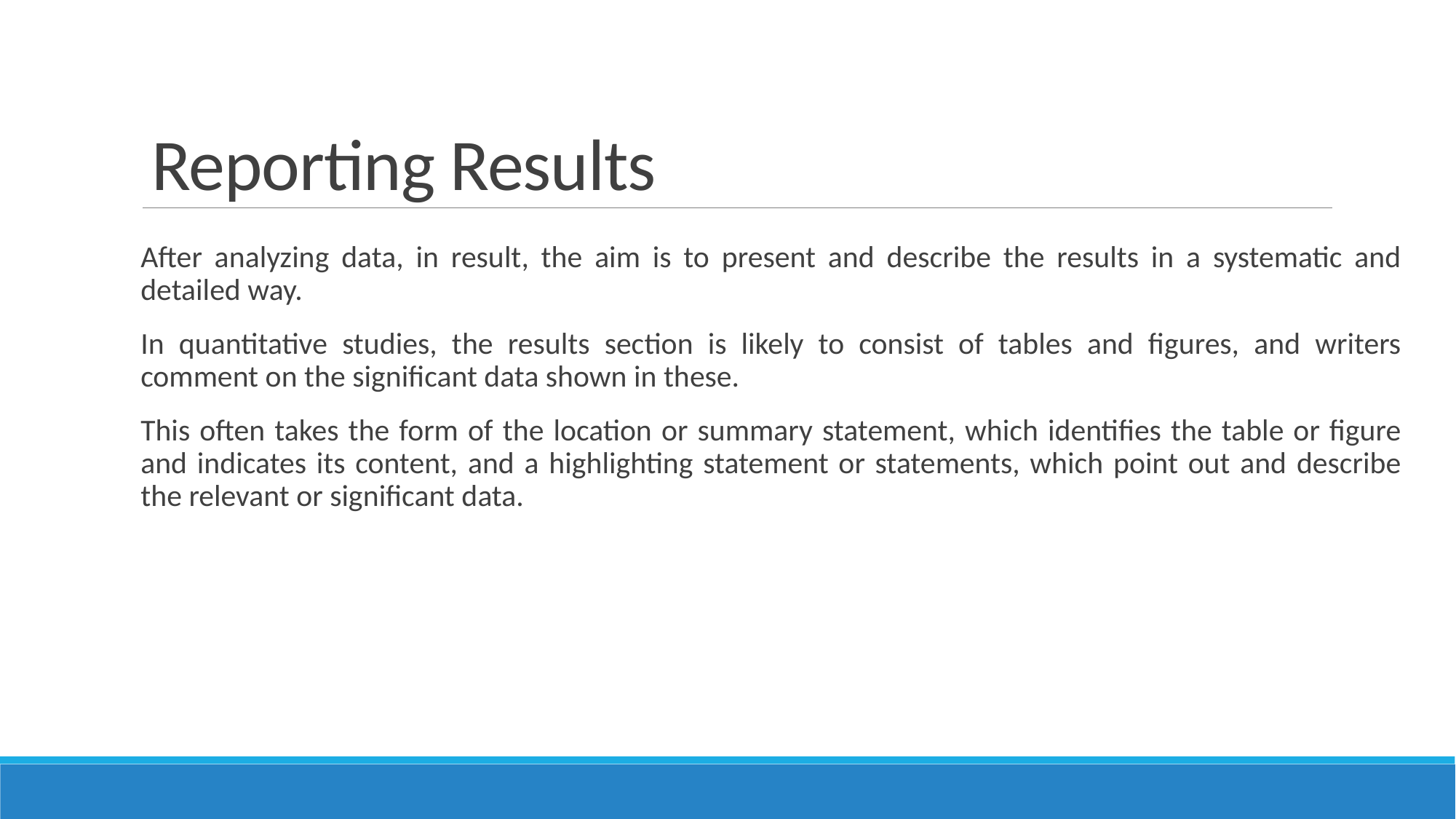

# Reporting Results
After analyzing data, in result, the aim is to present and describe the results in a systematic and detailed way.
In quantitative studies, the results section is likely to consist of tables and figures, and writers comment on the significant data shown in these.
This often takes the form of the location or summary statement, which identifies the table or figure and indicates its content, and a highlighting statement or statements, which point out and describe the relevant or significant data.